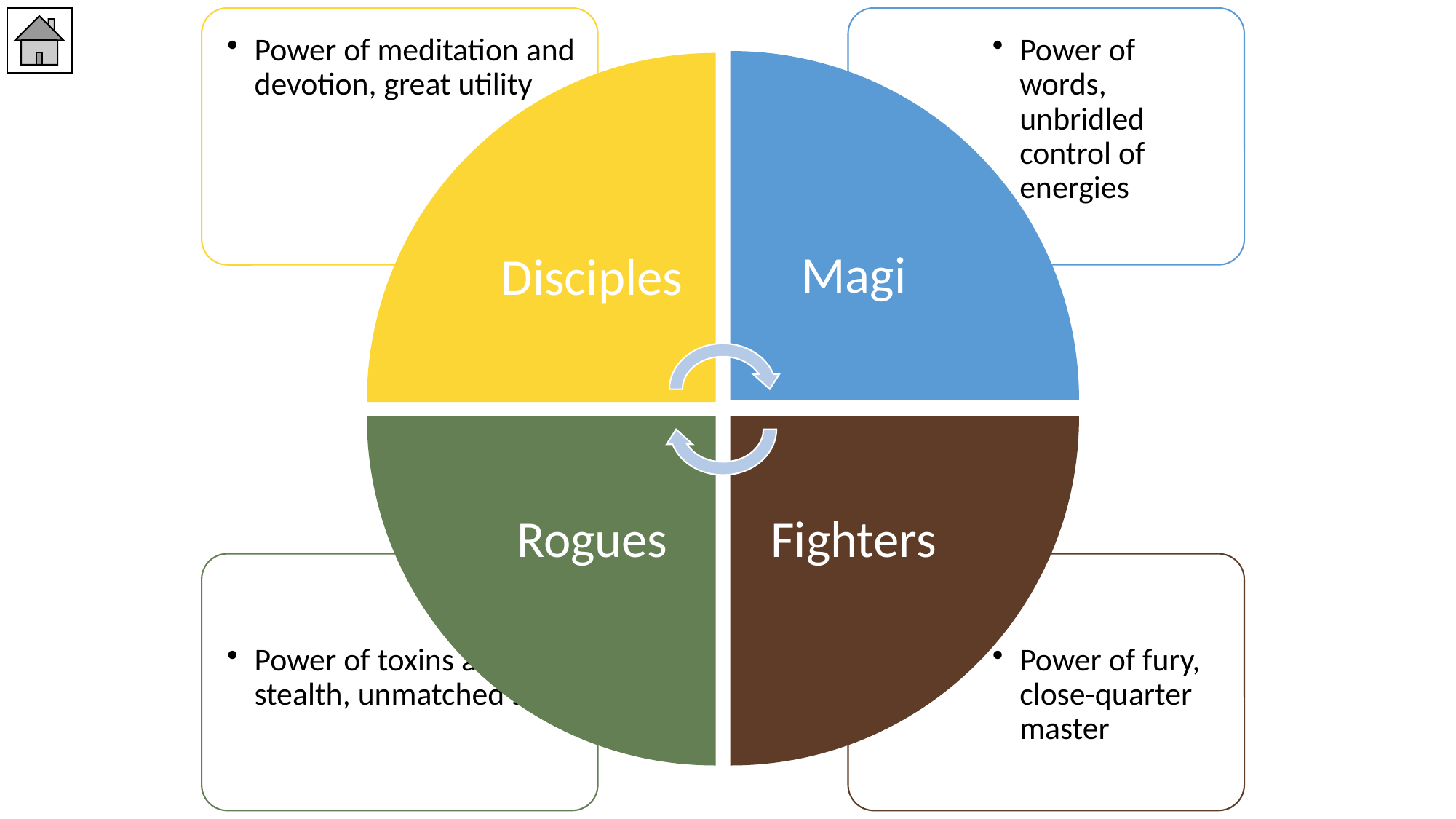

Power of fury, close-quarter master
Power of toxins and stealth, unmatched skill
Power of words, unbridled control of energies
Power of meditation and devotion, great utility
Disciples
Magi
Fighters
Rogues